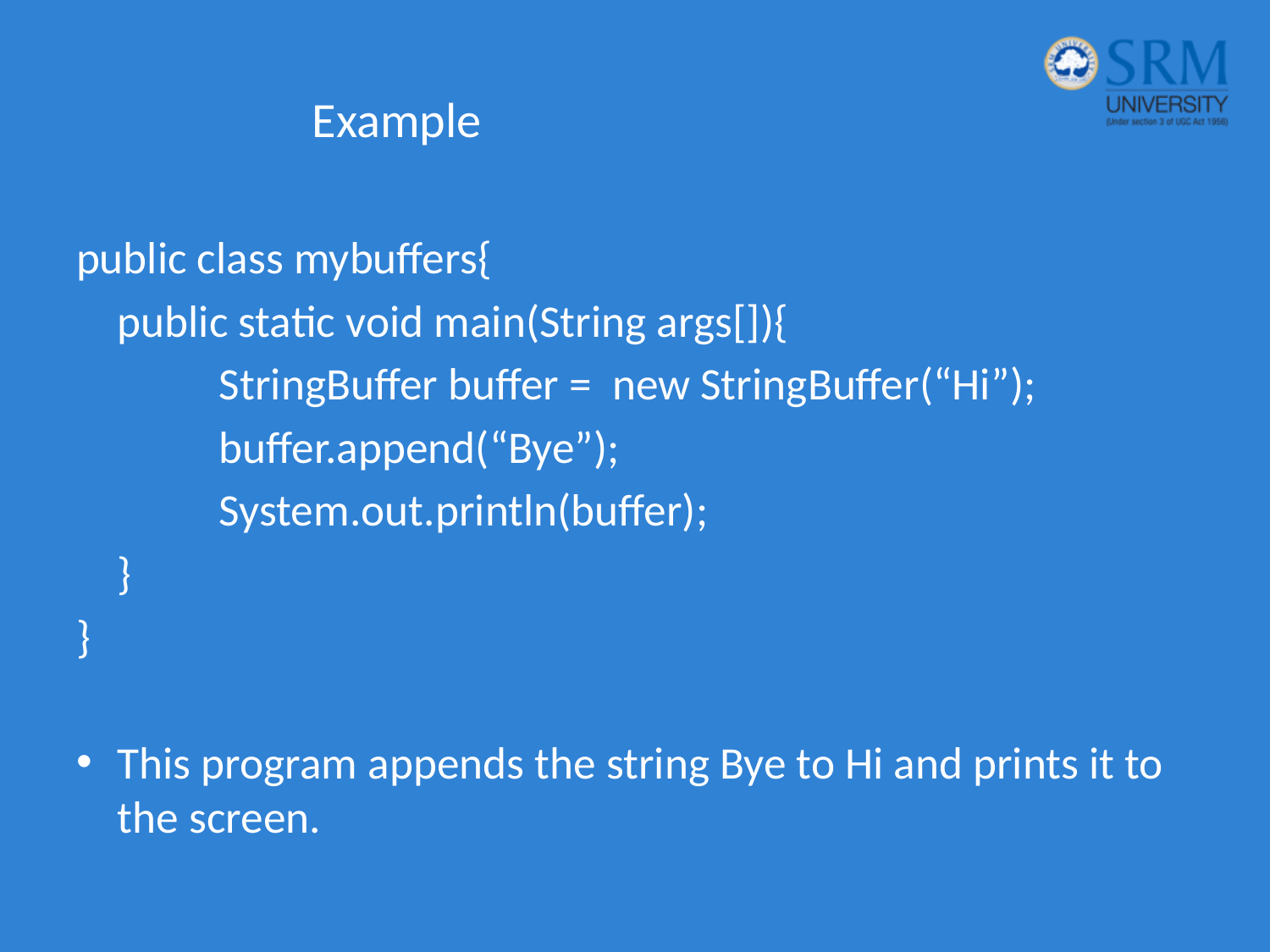

# Example
public class mybuffers{
	public static void main(String args[]){
		StringBuffer buffer =  new StringBuffer(“Hi”);
		buffer.append(“Bye”);
		System.out.println(buffer);
	}
}

This program appends the string Bye to Hi and prints it to the screen.